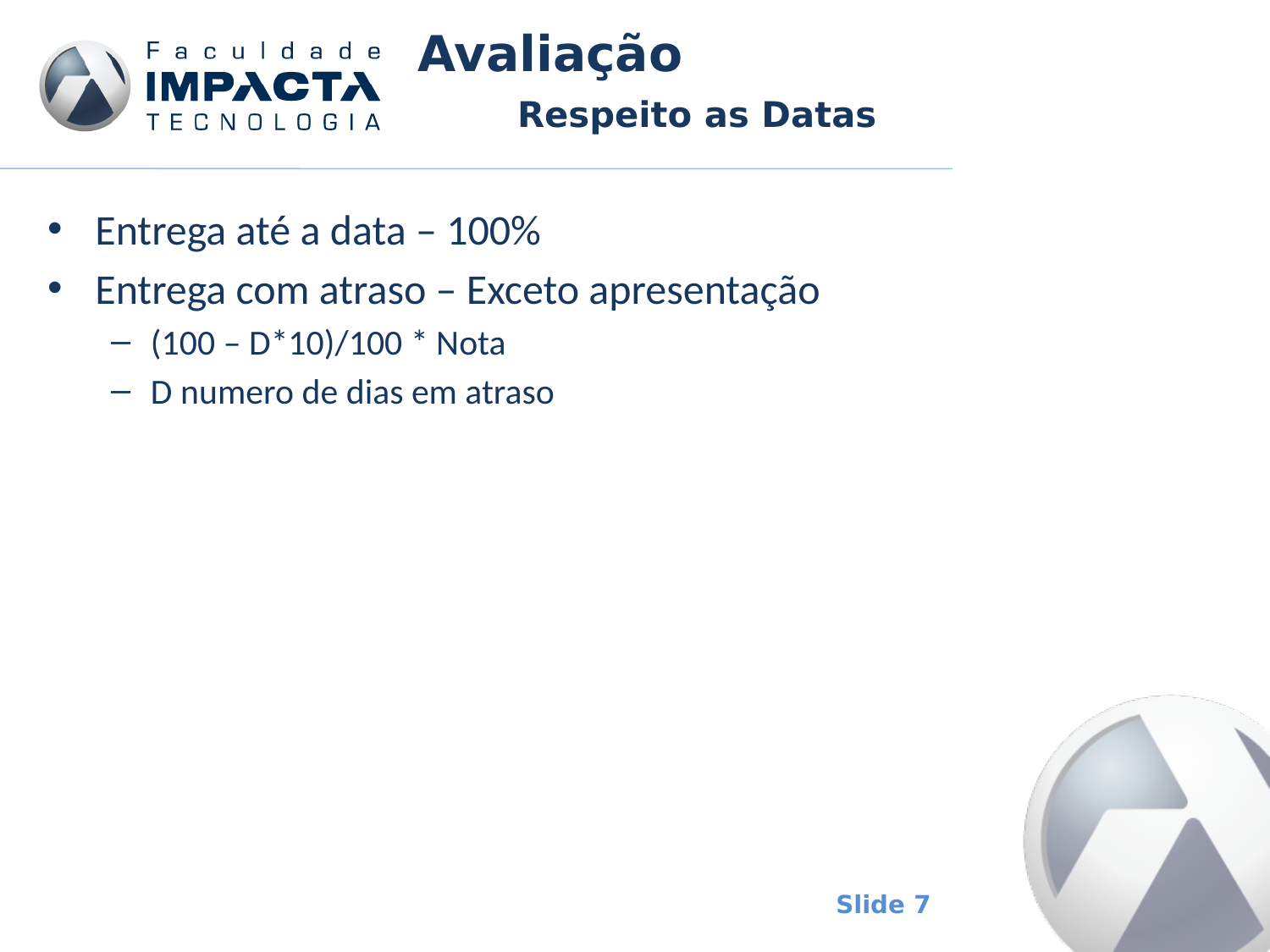

# Avaliação
Respeito as Datas
Entrega até a data – 100%
Entrega com atraso – Exceto apresentação
(100 – D*10)/100 * Nota
D numero de dias em atraso